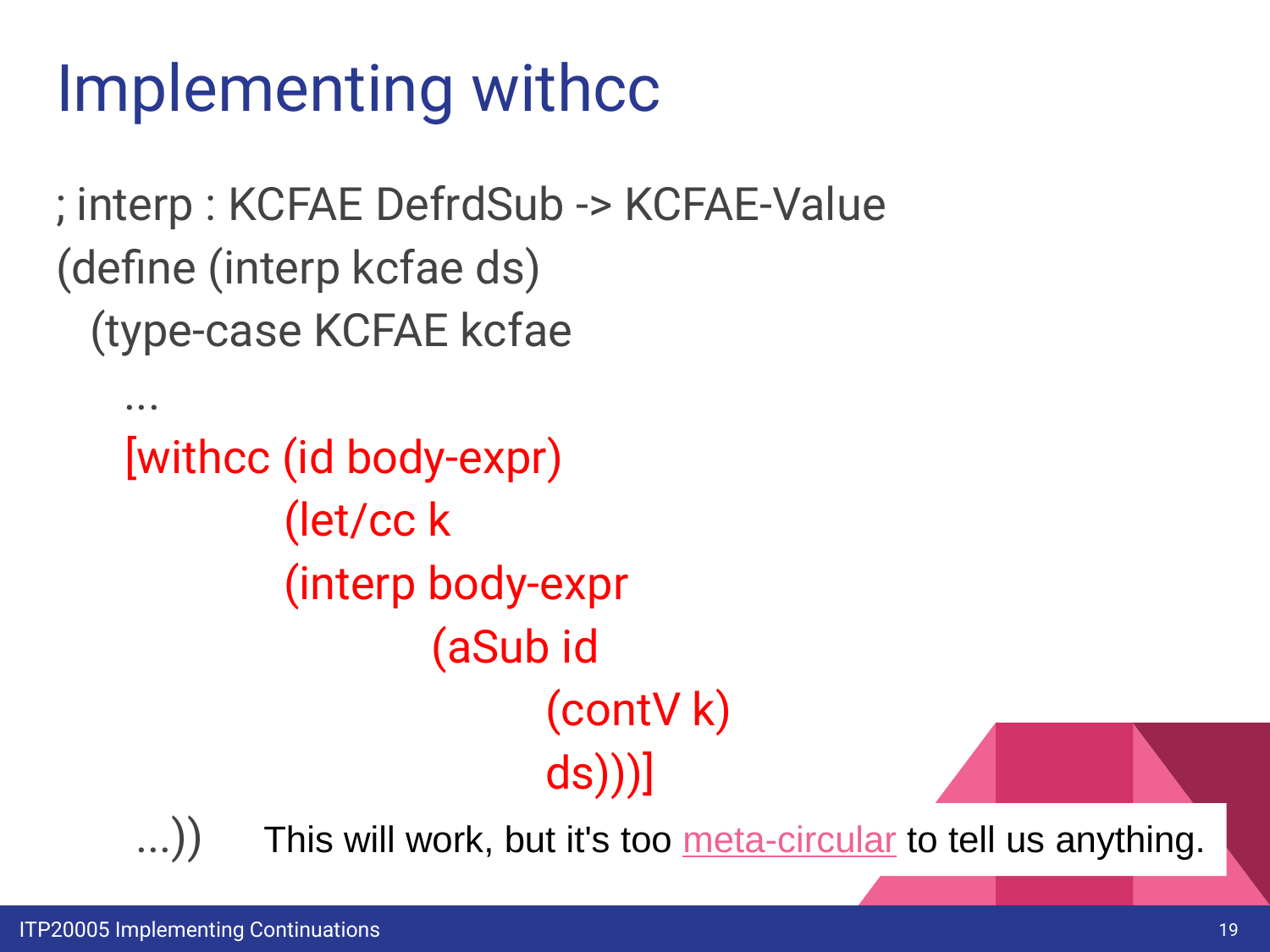

# Implementing withcc
; interp : KCFAE DefrdSub -> KCFAE-Value
(define (interp kcfae ds)
   (type-case KCFAE kcfae
      ...
      [withcc (id body-expr)
                    (let/cc k
                    (interp body-expr
                                 (aSub id
                                           (contV k)
                                           ds)))]
       ...))
This will work, but it's too meta-circular to tell us anything.
19